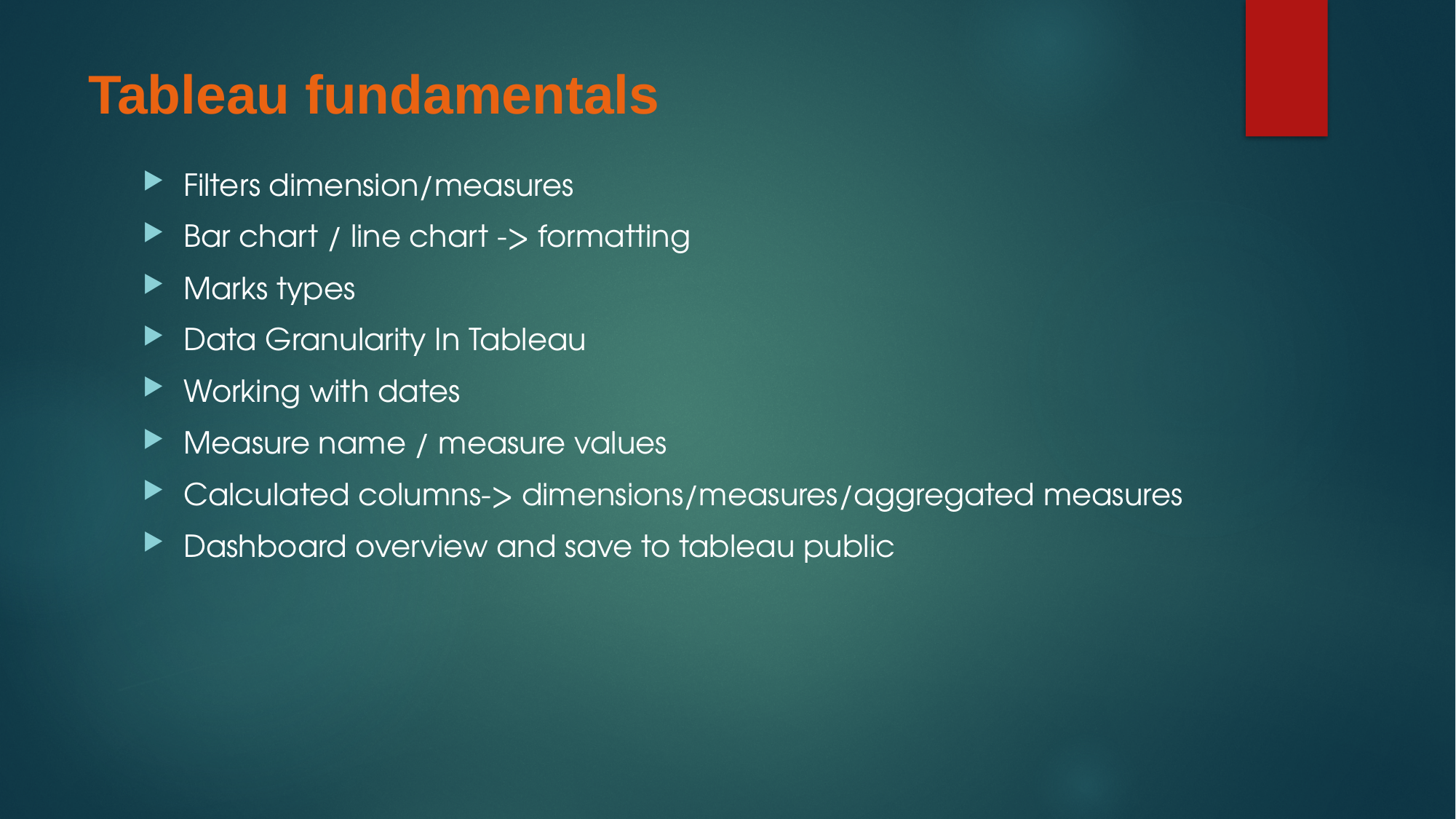

# Tableau fundamentals
Filters dimension/measures
Bar chart / line chart -> formatting
Marks types
Data Granularity In Tableau
Working with dates
Measure name / measure values
Calculated columns-> dimensions/measures/aggregated measures
Dashboard overview and save to tableau public